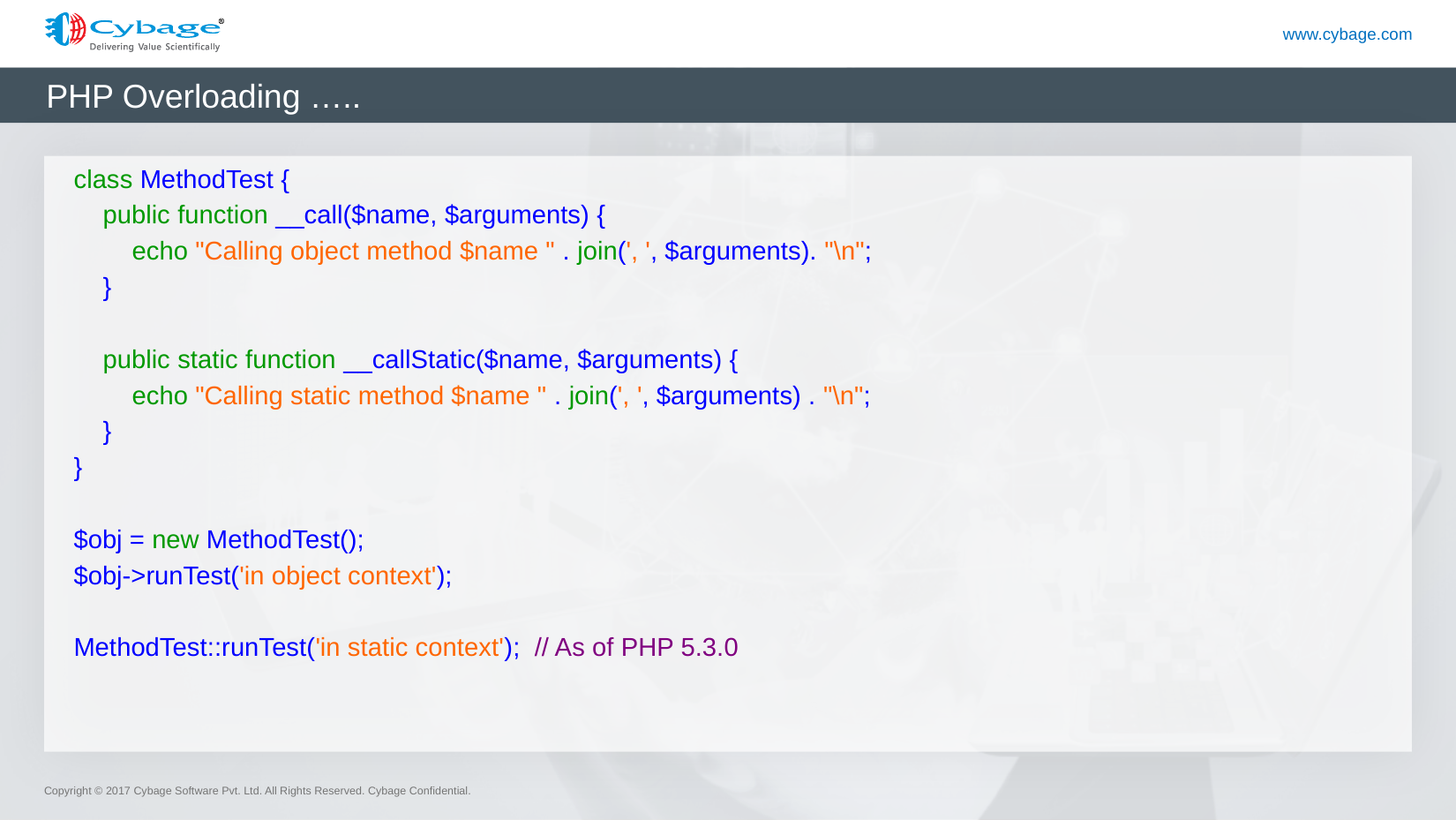

# PHP Overloading …..
class MethodTest {
    public function __call($name, $arguments) {
        echo "Calling object method $name " . join(', ', $arguments). "\n";
    }

    public static function __callStatic($name, $arguments) {
        echo "Calling static method $name " . join(', ', $arguments) . "\n";
    }
}

$obj = new MethodTest();
$obj->runTest('in object context');

MethodTest::runTest('in static context');  // As of PHP 5.3.0